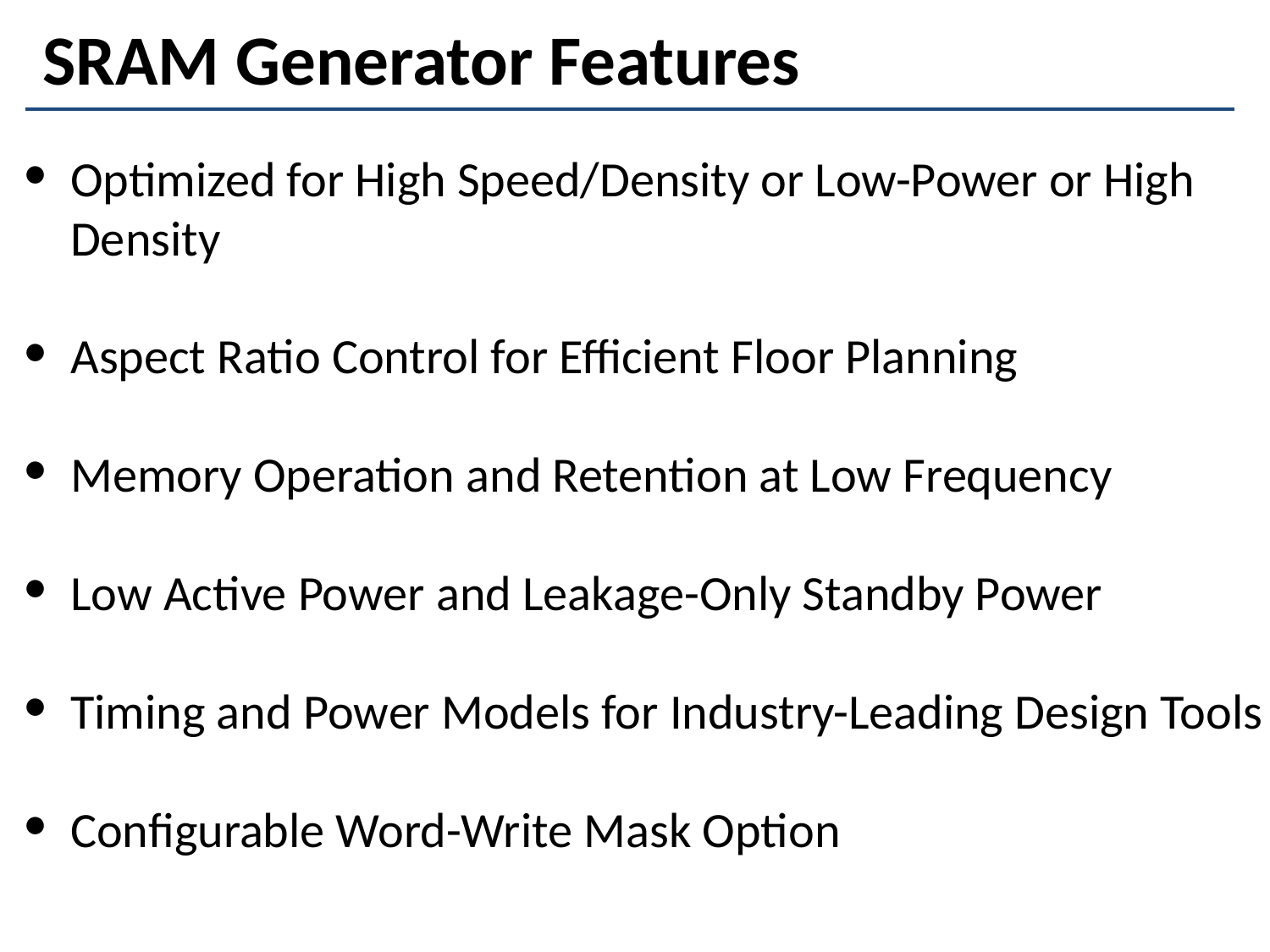

# SRAM Generator Features
Optimized for High Speed/Density or Low-Power or High Density

Aspect Ratio Control for Efficient Floor Planning

Memory Operation and Retention at Low Frequency

Low Active Power and Leakage-Only Standby Power

Timing and Power Models for Industry-Leading Design Tools

Configurable Word-Write Mask Option